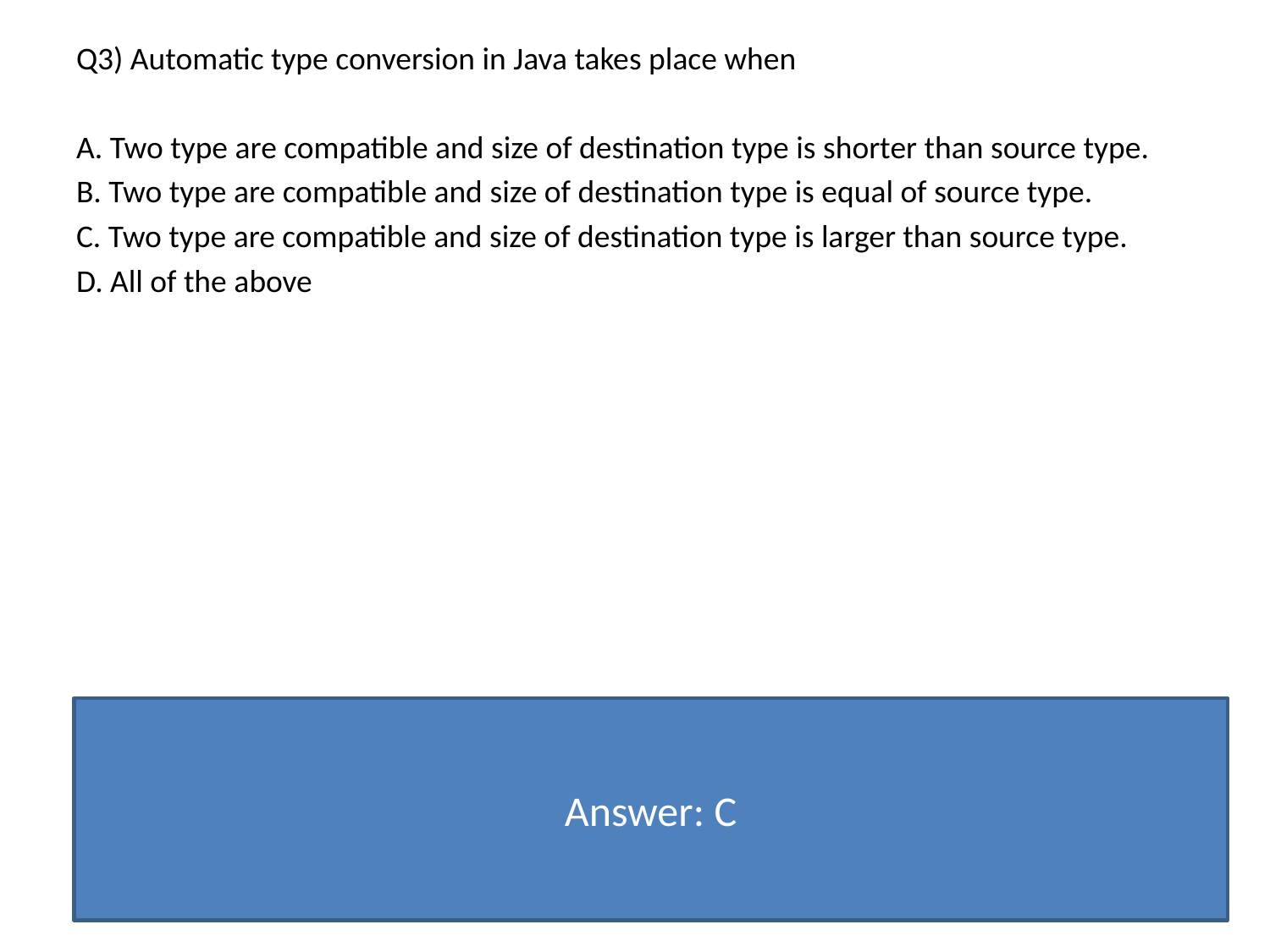

Q3) Automatic type conversion in Java takes place when

A. Two type are compatible and size of destination type is shorter than source type.
B. Two type are compatible and size of destination type is equal of source type.
C. Two type are compatible and size of destination type is larger than source type.
D. All of the above

Answer: C